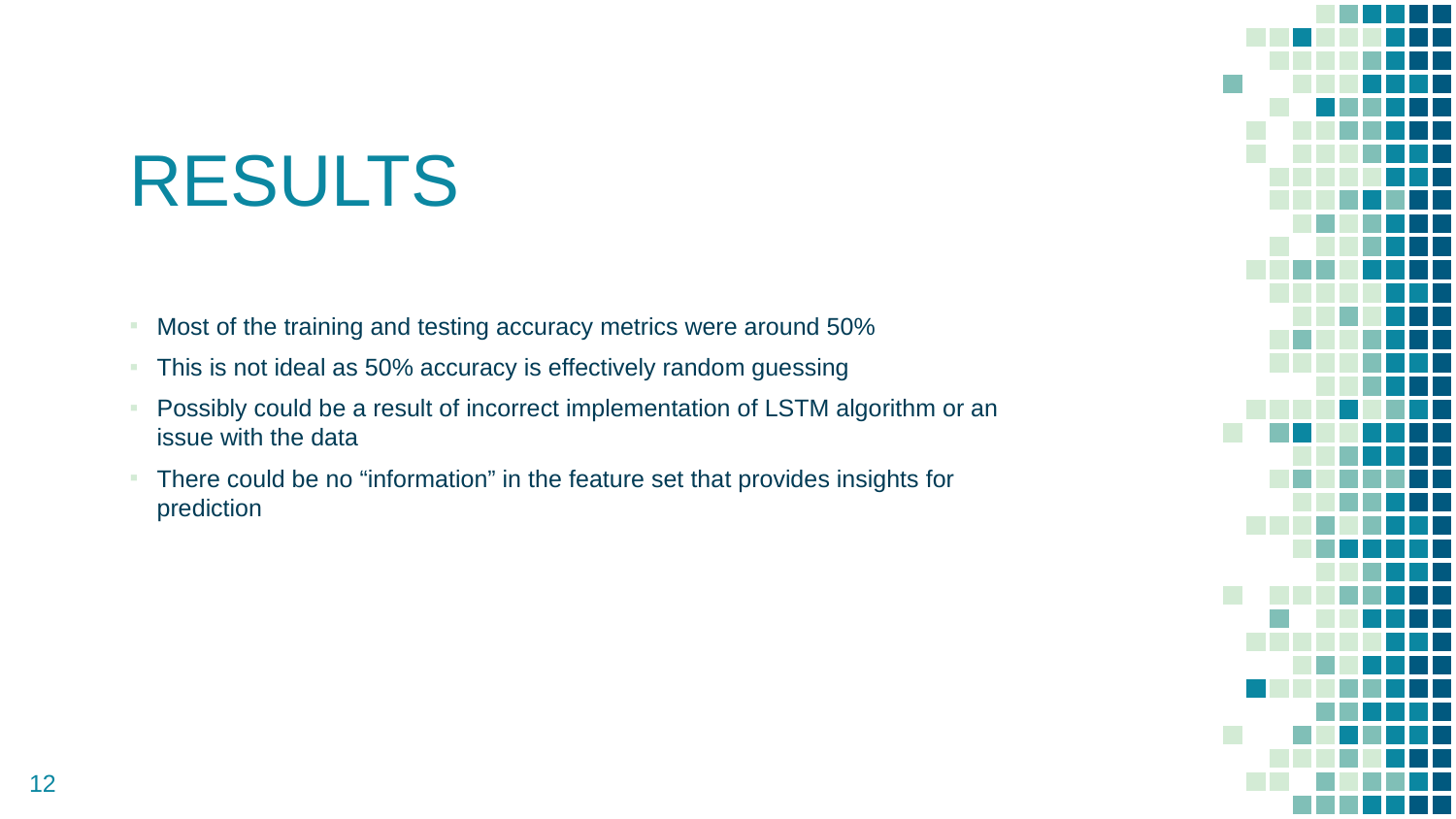

# RESULTS
Most of the training and testing accuracy metrics were around 50%
This is not ideal as 50% accuracy is effectively random guessing
Possibly could be a result of incorrect implementation of LSTM algorithm or an issue with the data
There could be no “information” in the feature set that provides insights for prediction
12